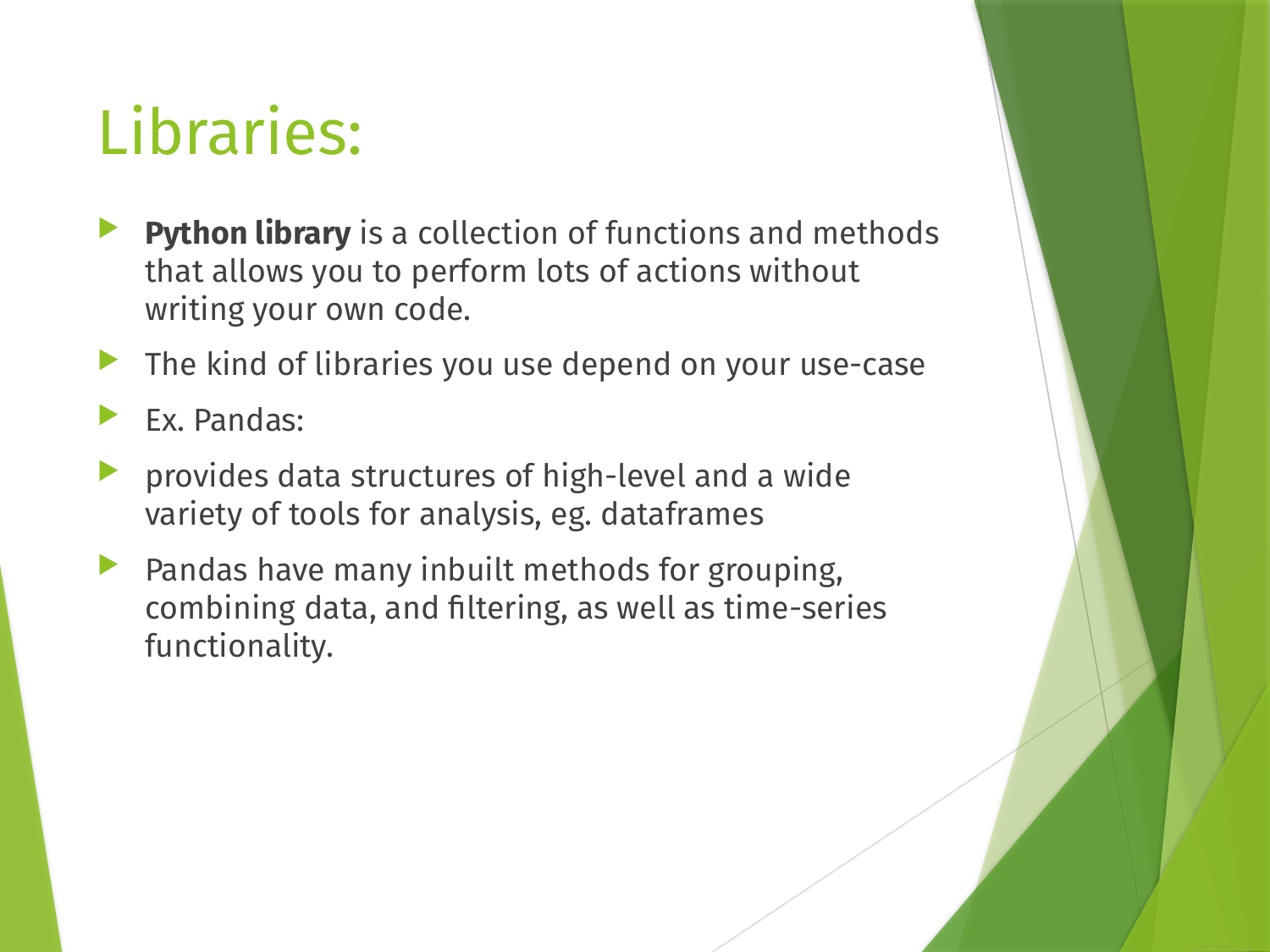

# Libraries:
Python library is a collection of functions and methods that allows you to perform lots of actions without writing your own code.
The kind of libraries you use depend on your use-case
Ex. Pandas:
provides data structures of high-level and a wide variety of tools for analysis, eg. dataframes
Pandas have many inbuilt methods for grouping, combining data, and filtering, as well as time-series functionality.